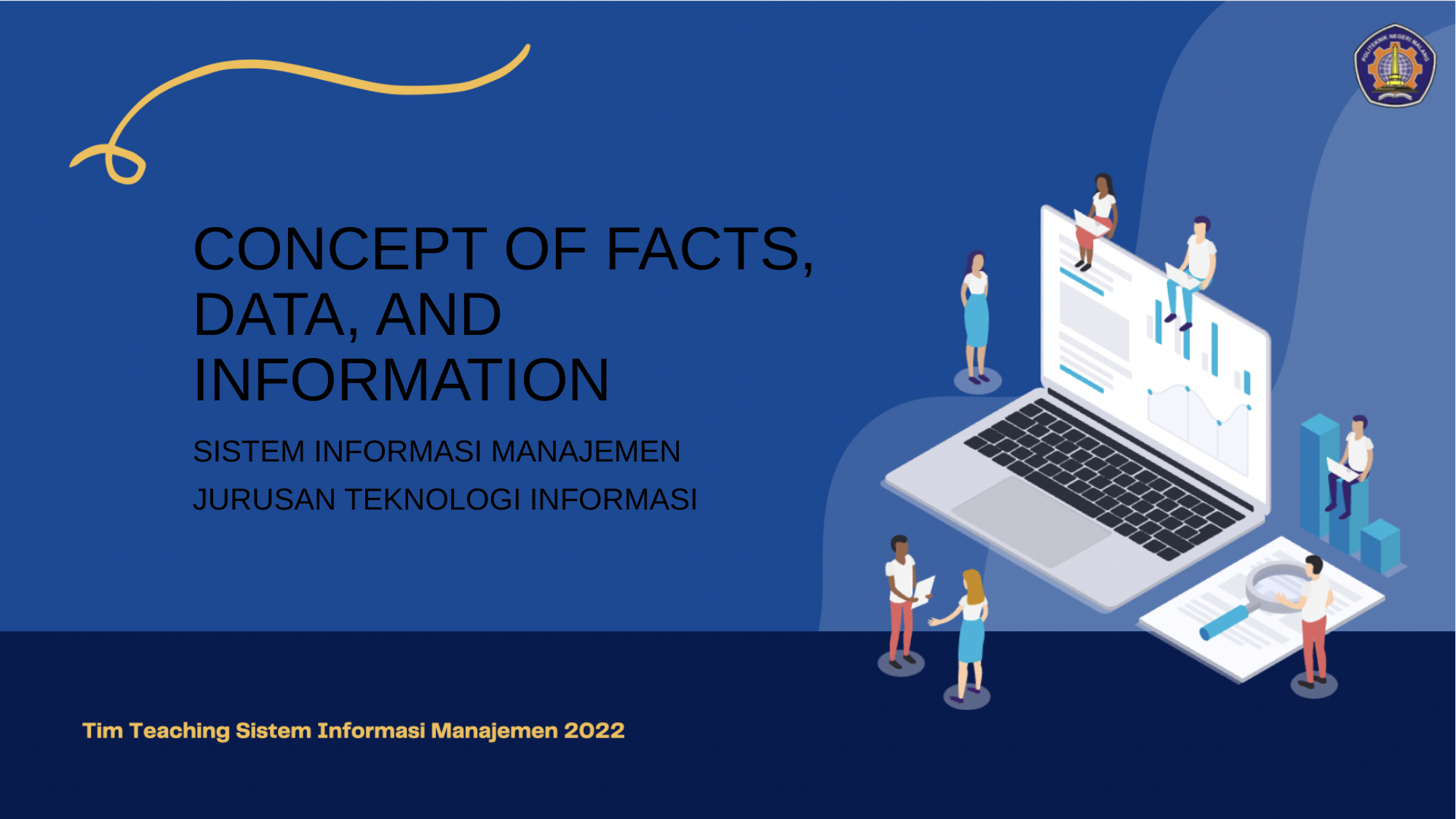

# CONCEPT OF FACTS, DATA, AND INFORMATION
SISTEM INFORMASI MANAJEMEN
JURUSAN TEKNOLOGI INFORMASI